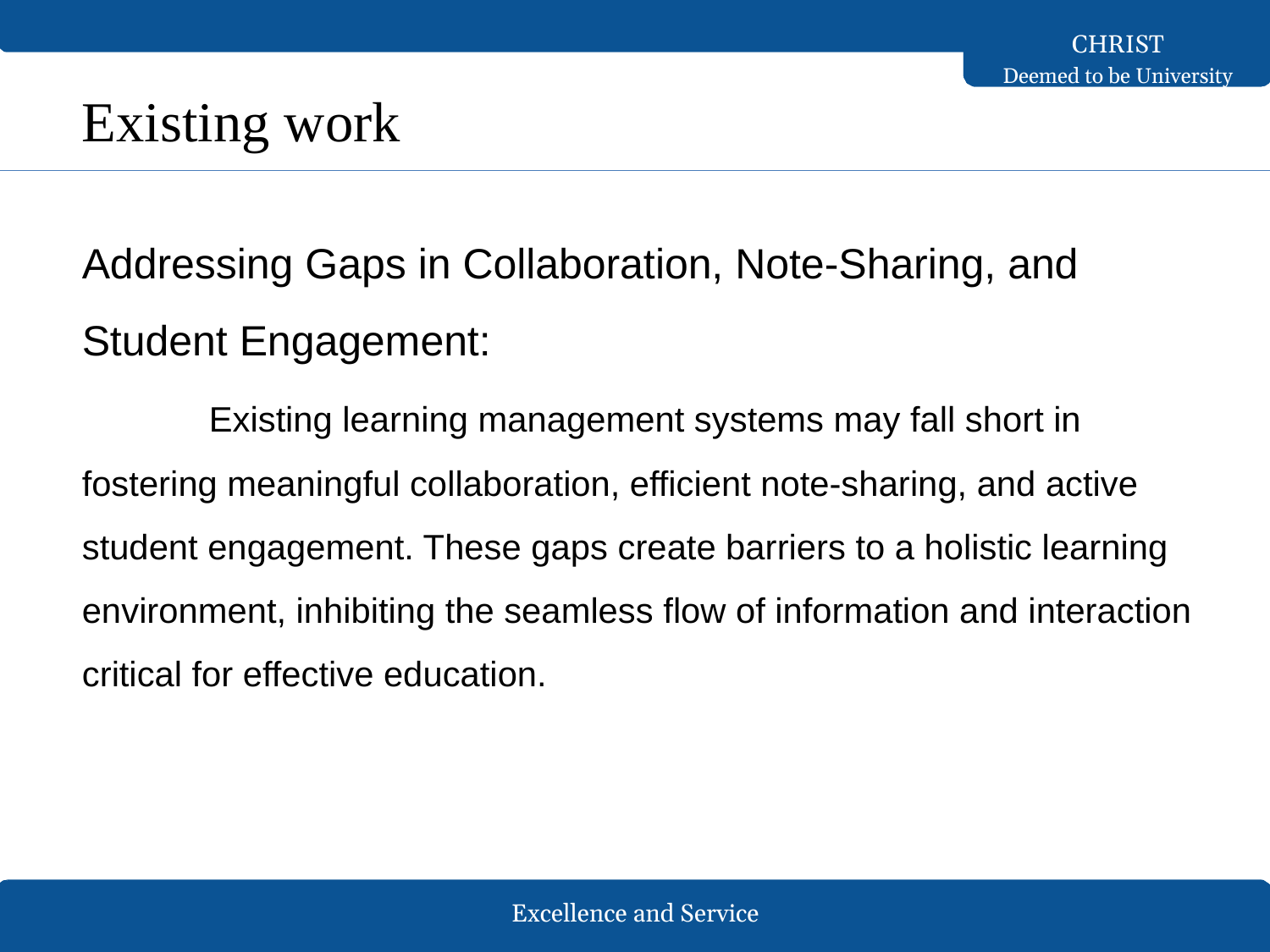

CHRIST
Deemed to be University
Existing work
Addressing Gaps in Collaboration, Note-Sharing, and Student Engagement:
	Existing learning management systems may fall short in fostering meaningful collaboration, efficient note-sharing, and active student engagement. These gaps create barriers to a holistic learning environment, inhibiting the seamless flow of information and interaction critical for effective education.

Excellence and Service